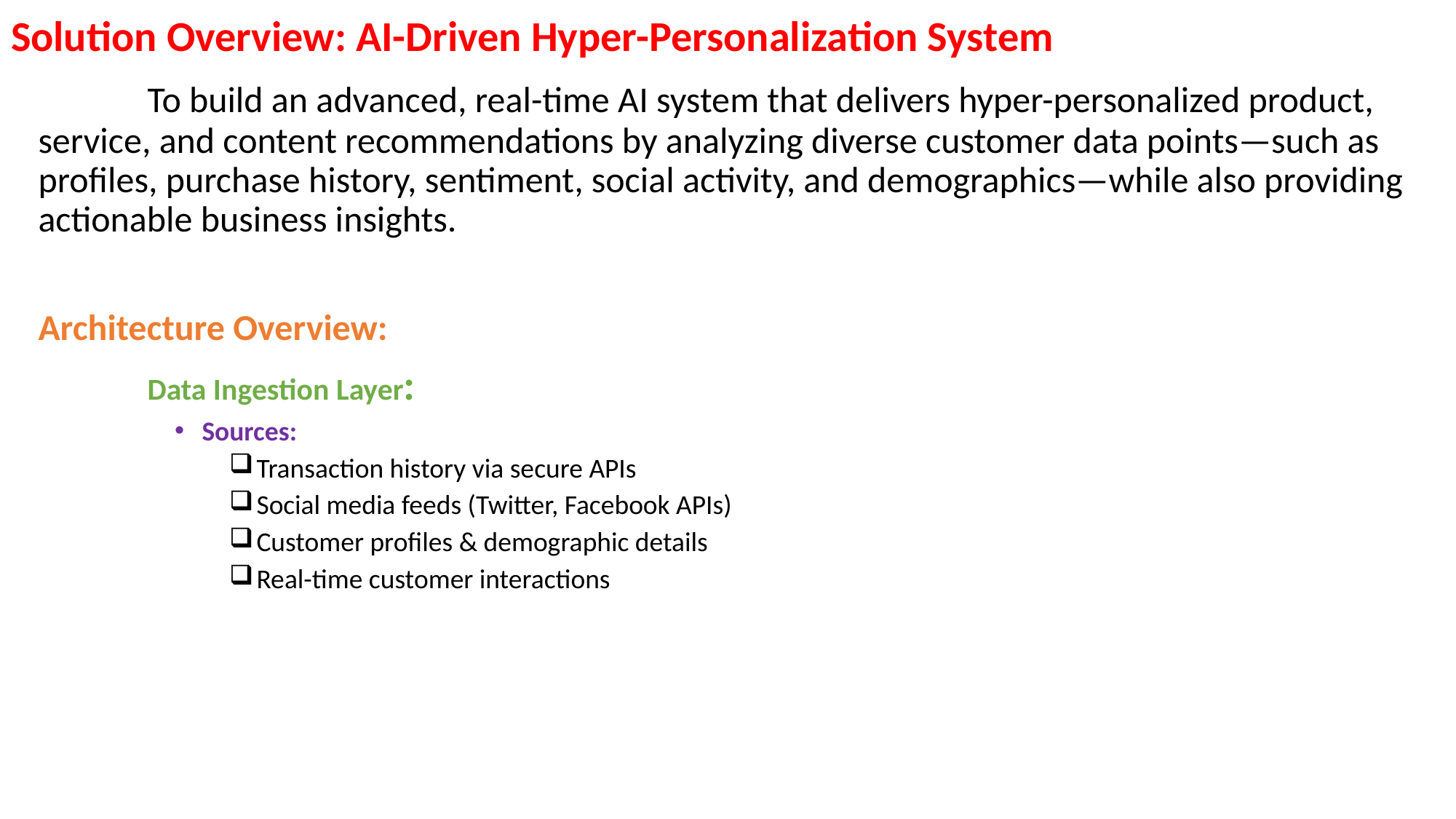

Solution Overview: AI-Driven Hyper-Personalization System
		To build an advanced, real-time AI system that delivers hyper-personalized product, service, and content recommendations by analyzing diverse customer data points—such as profiles, purchase history, sentiment, social activity, and demographics—while also providing actionable business insights.

	Architecture Overview:
		Data Ingestion Layer:
Sources:
Transaction history via secure APIs
Social media feeds (Twitter, Facebook APIs)
Customer profiles & demographic details
Real-time customer interactions